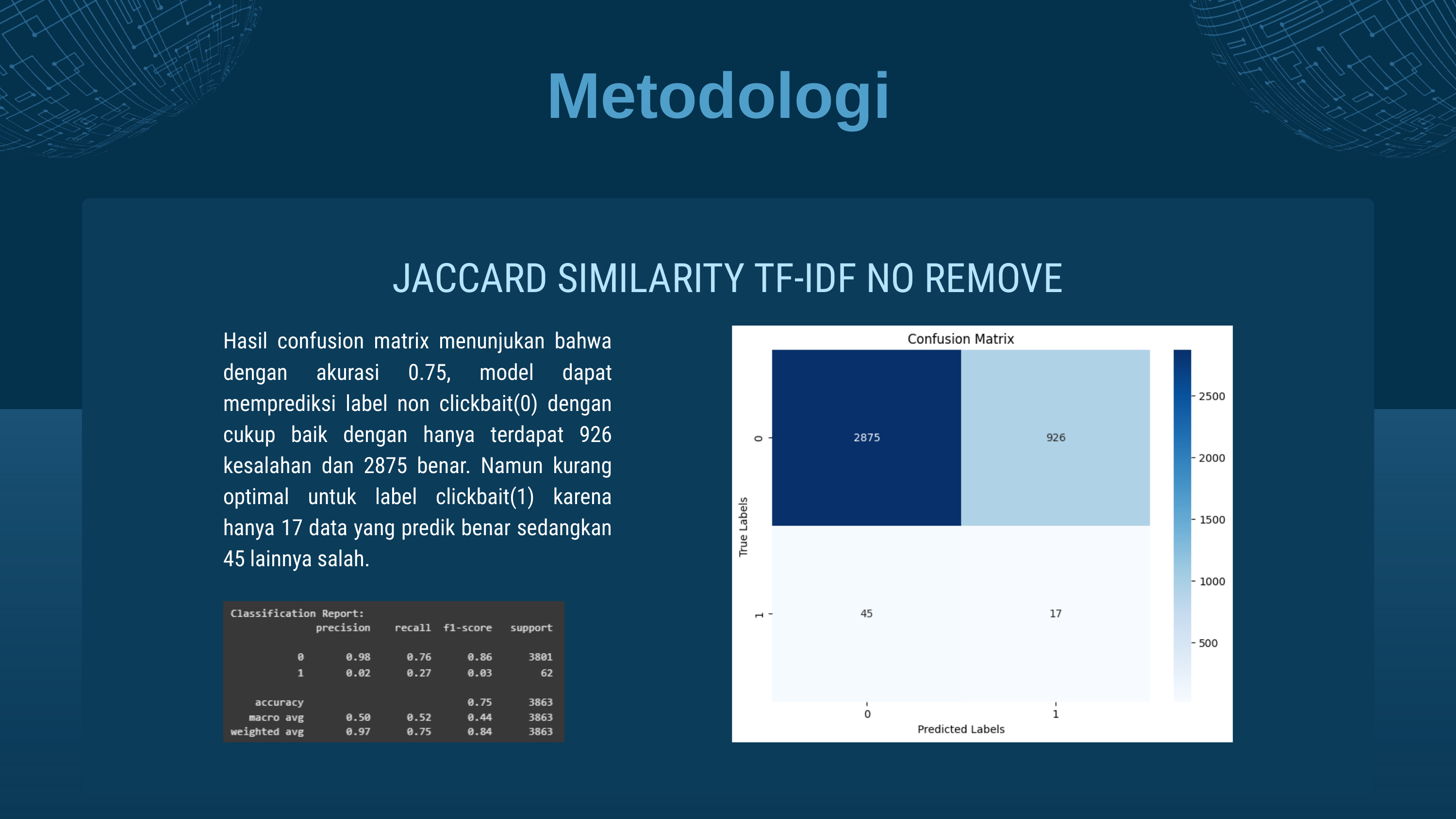

Metodologi

JACCARD SIMILARITY TF-IDF NO REMOVE
Hasil confusion matrix menunjukan bahwa dengan akurasi 0.75, model dapat memprediksi label non clickbait(0) dengan cukup baik dengan hanya terdapat 926 kesalahan dan 2875 benar. Namun kurang optimal untuk label clickbait(1) karena hanya 17 data yang predik benar sedangkan 45 lainnya salah.